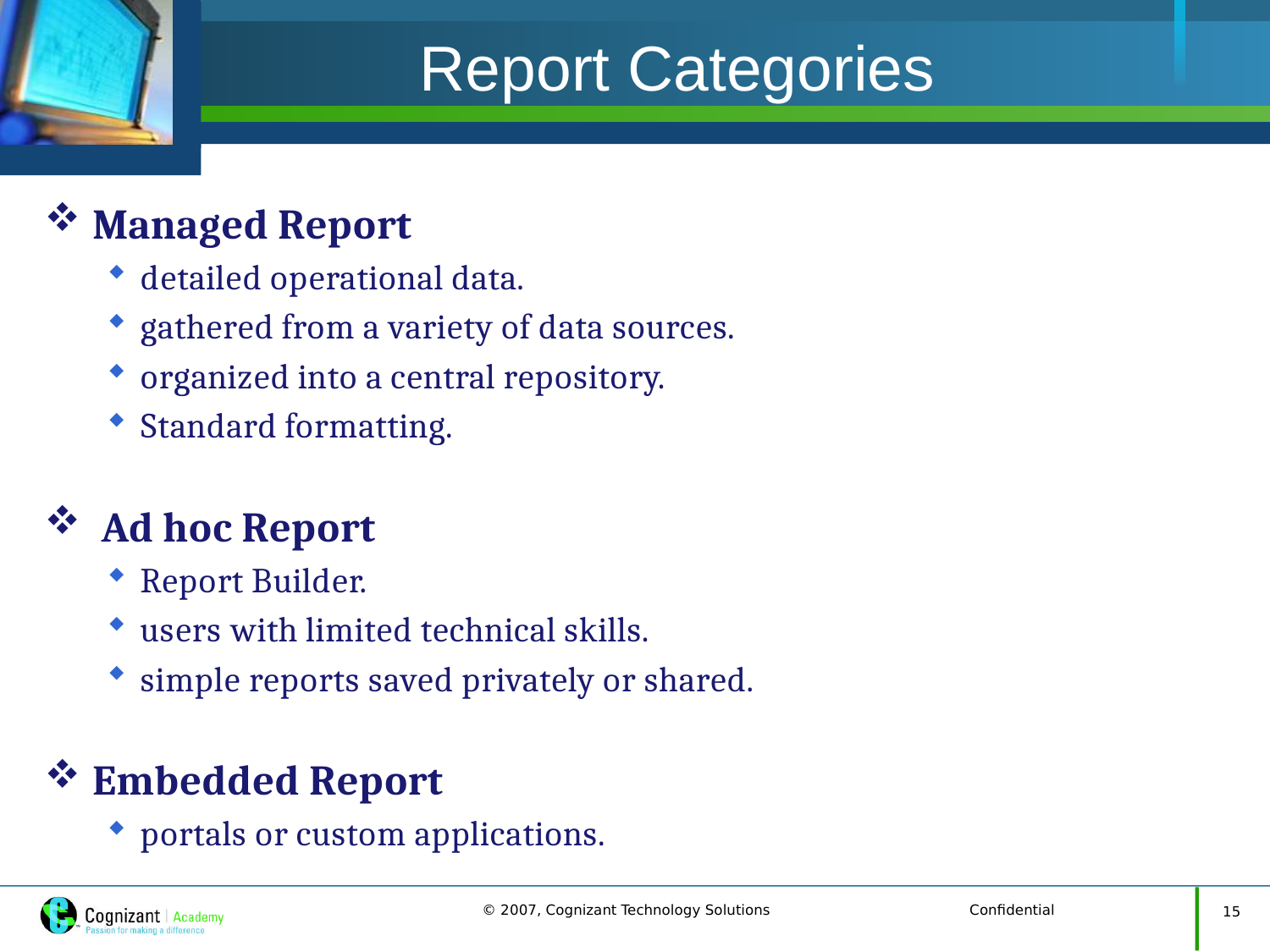

# Report Categories
Managed Report
detailed operational data.
gathered from a variety of data sources.
organized into a central repository.
Standard formatting.

 Ad hoc Report
Report Builder.
users with limited technical skills.
simple reports saved privately or shared.

Embedded Report
portals or custom applications.

15